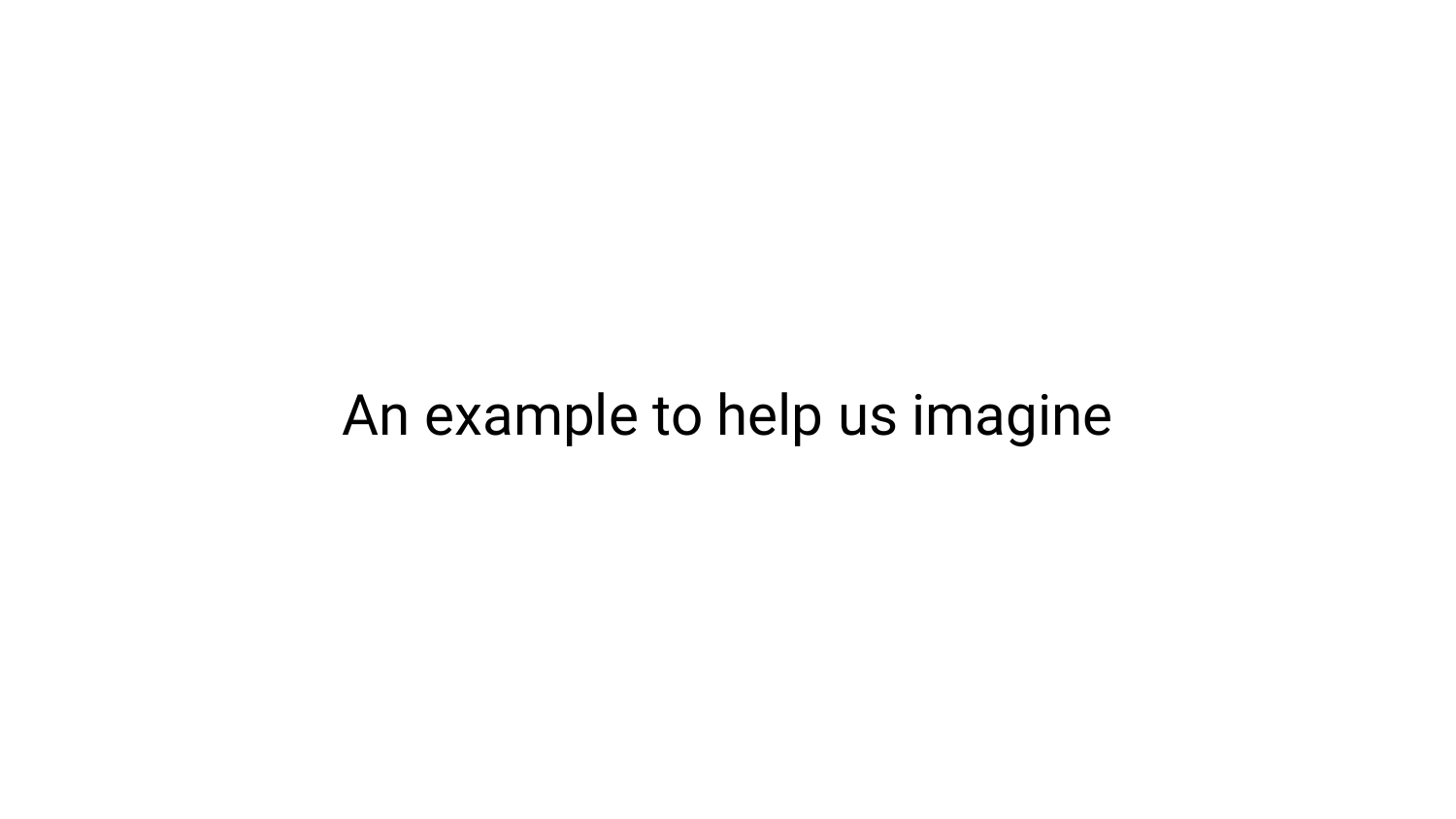

# An example to help us imagine